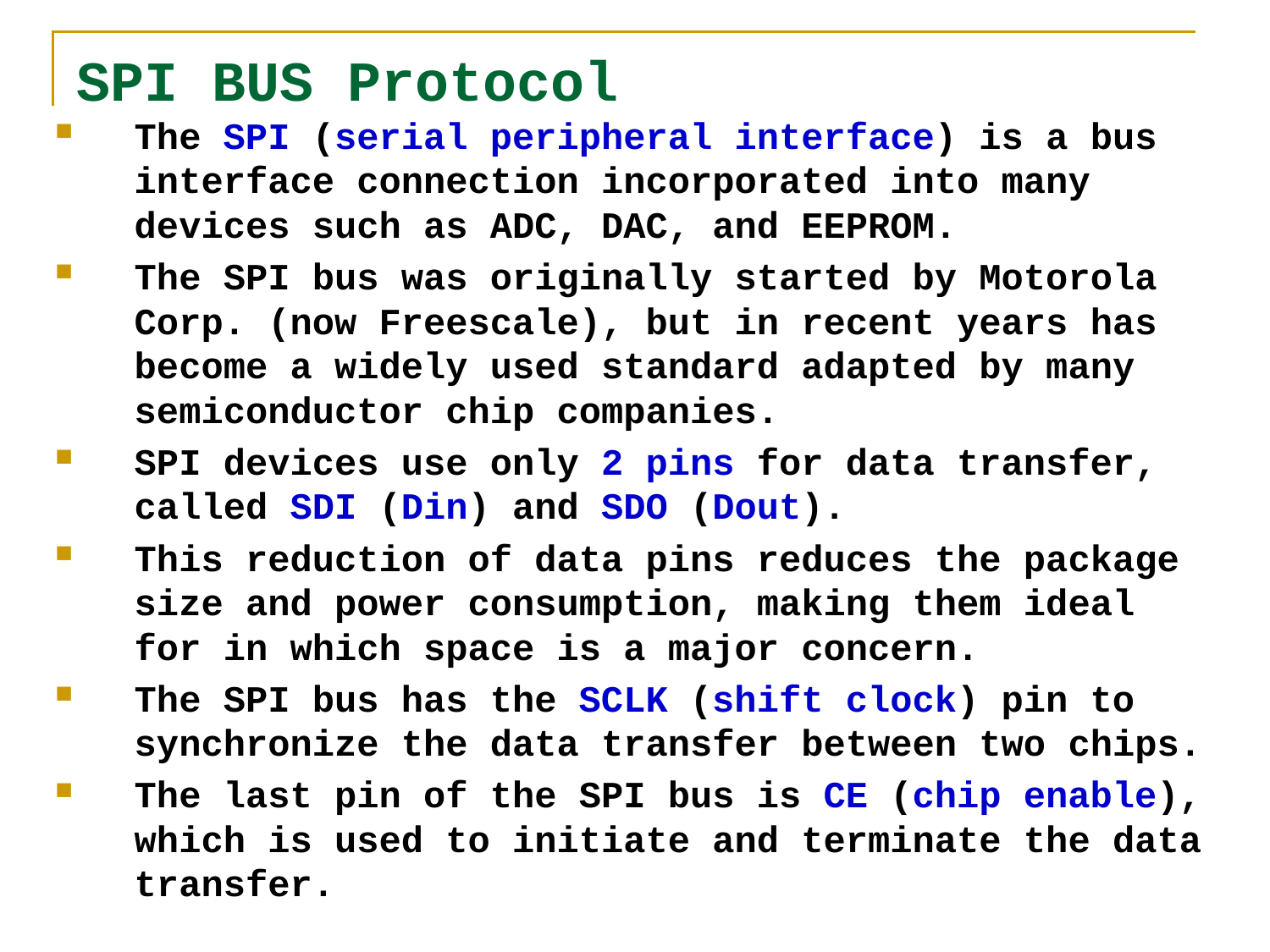

# SPI BUS Protocol
The SPI (serial peripheral interface) is a bus interface connection incorporated into many devices such as ADC, DAC, and EEPROM.
The SPI bus was originally started by Motorola Corp. (now Freescale), but in recent years has become a widely used standard adapted by many semiconductor chip companies.
SPI devices use only 2 pins for data transfer, called SDI (Din) and SDO (Dout).
This reduction of data pins reduces the package size and power consumption, making them ideal for in which space is a major concern.
The SPI bus has the SCLK (shift clock) pin to synchronize the data transfer between two chips.
The last pin of the SPI bus is CE (chip enable), which is used to initiate and terminate the data transfer.